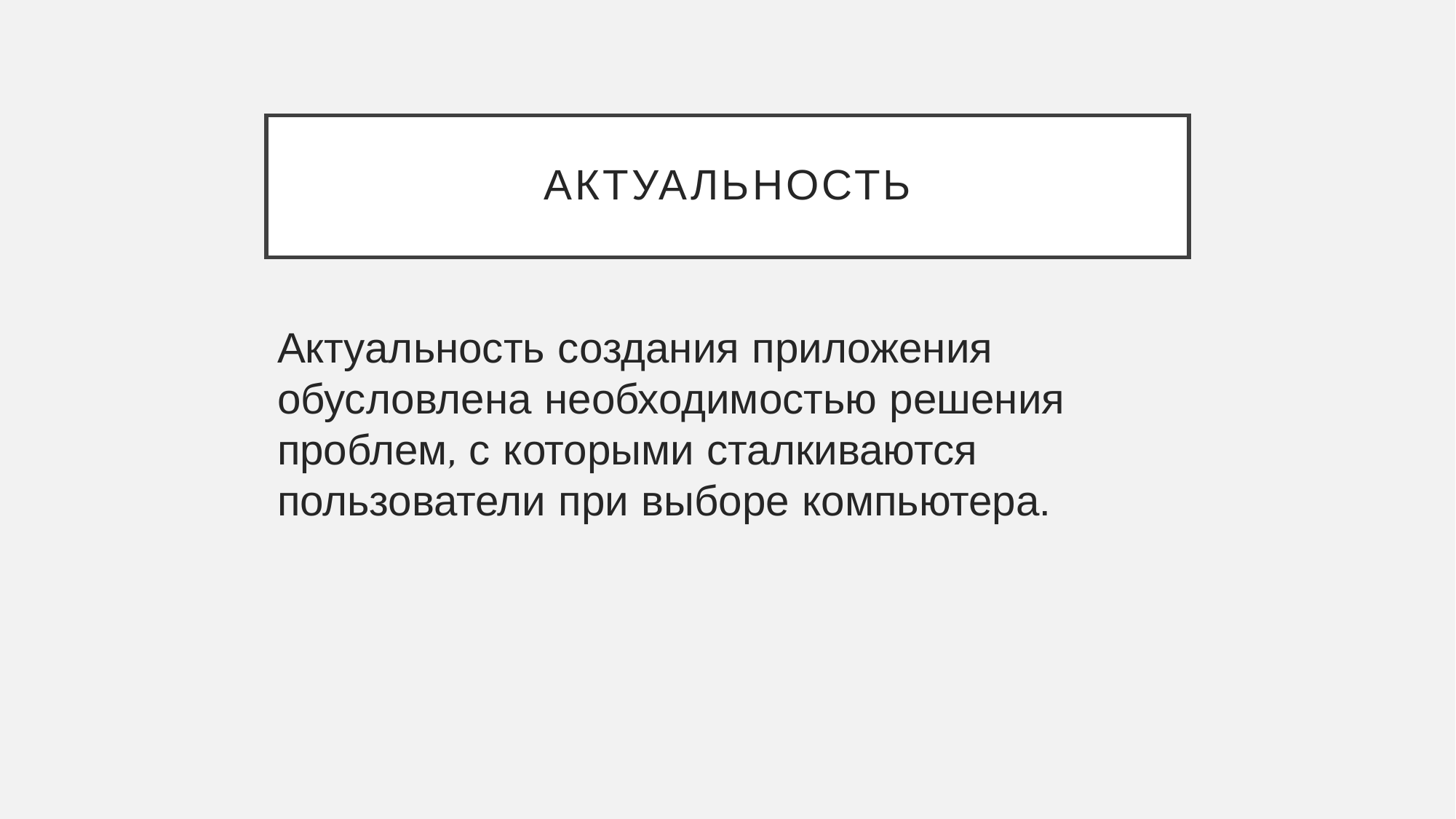

# Актуальность
Актуальность создания приложения обусловлена необходимостью решения проблем, с которыми сталкиваются пользователи при выборе компьютера.